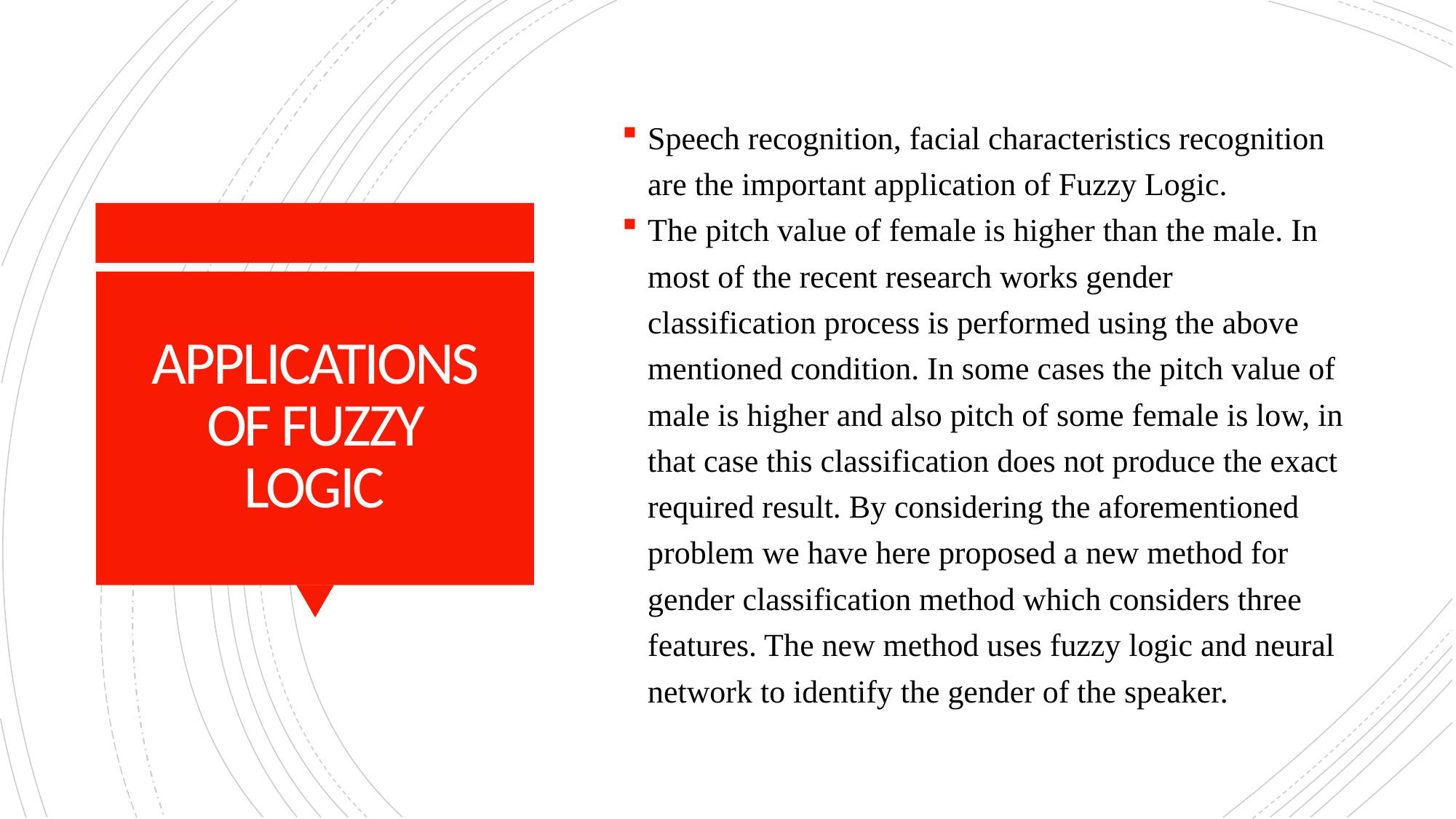

Speech recognition, facial characteristics recognition are the important application of Fuzzy Logic.
The pitch value of female is higher than the male. In most of the recent research works gender classification process is performed using the above mentioned condition. In some cases the pitch value of male is higher and also pitch of some female is low, in that case this classification does not produce the exact required result. By considering the aforementioned problem we have here proposed a new method for gender classification method which considers three features. The new method uses fuzzy logic and neural network to identify the gender of the speaker.
# APPLICATIONS OF FUZZY LOGIC